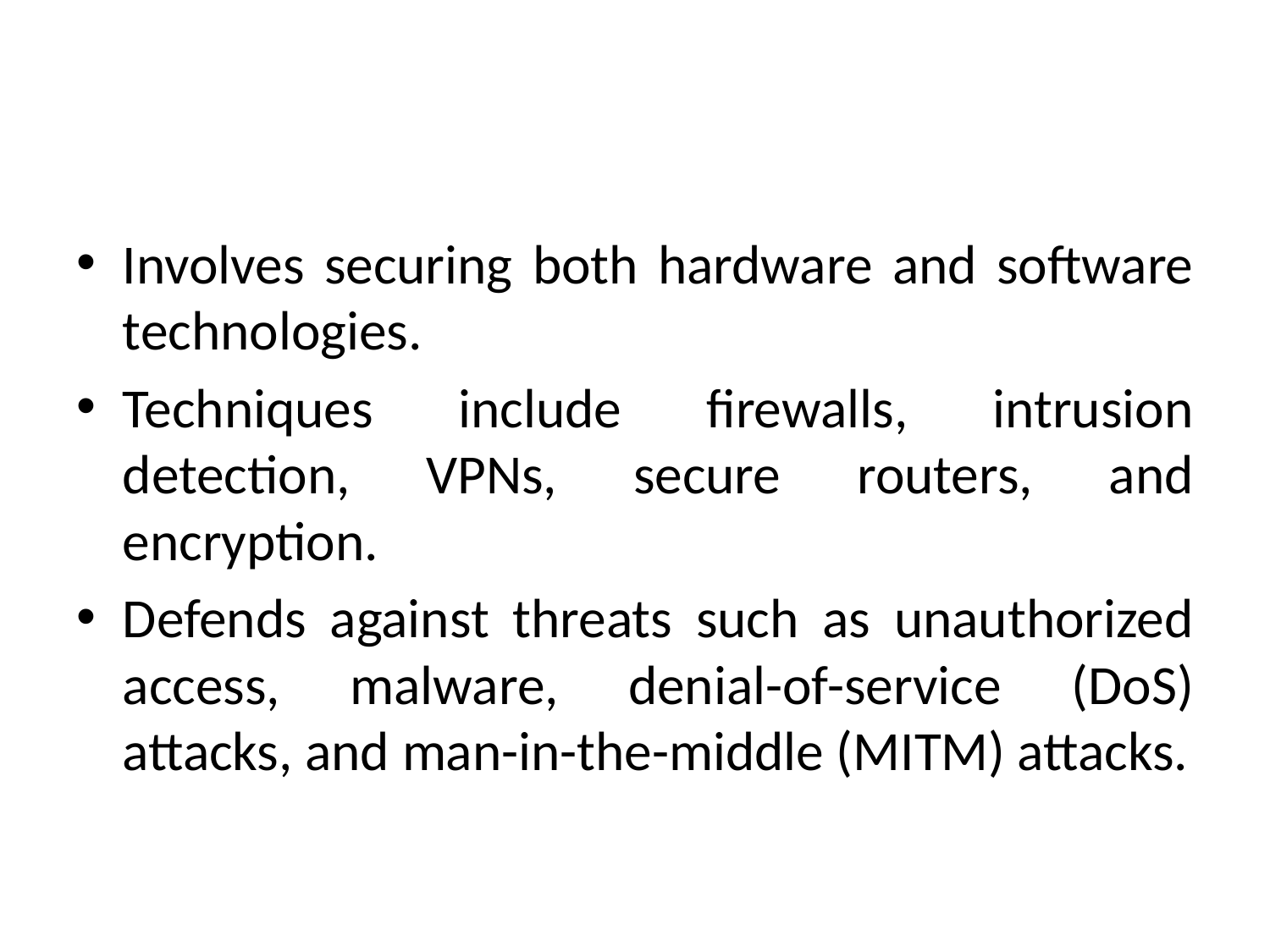

#
Involves securing both hardware and software technologies.
Techniques include firewalls, intrusion detection, VPNs, secure routers, and encryption.
Defends against threats such as unauthorized access, malware, denial-of-service (DoS) attacks, and man-in-the-middle (MITM) attacks.